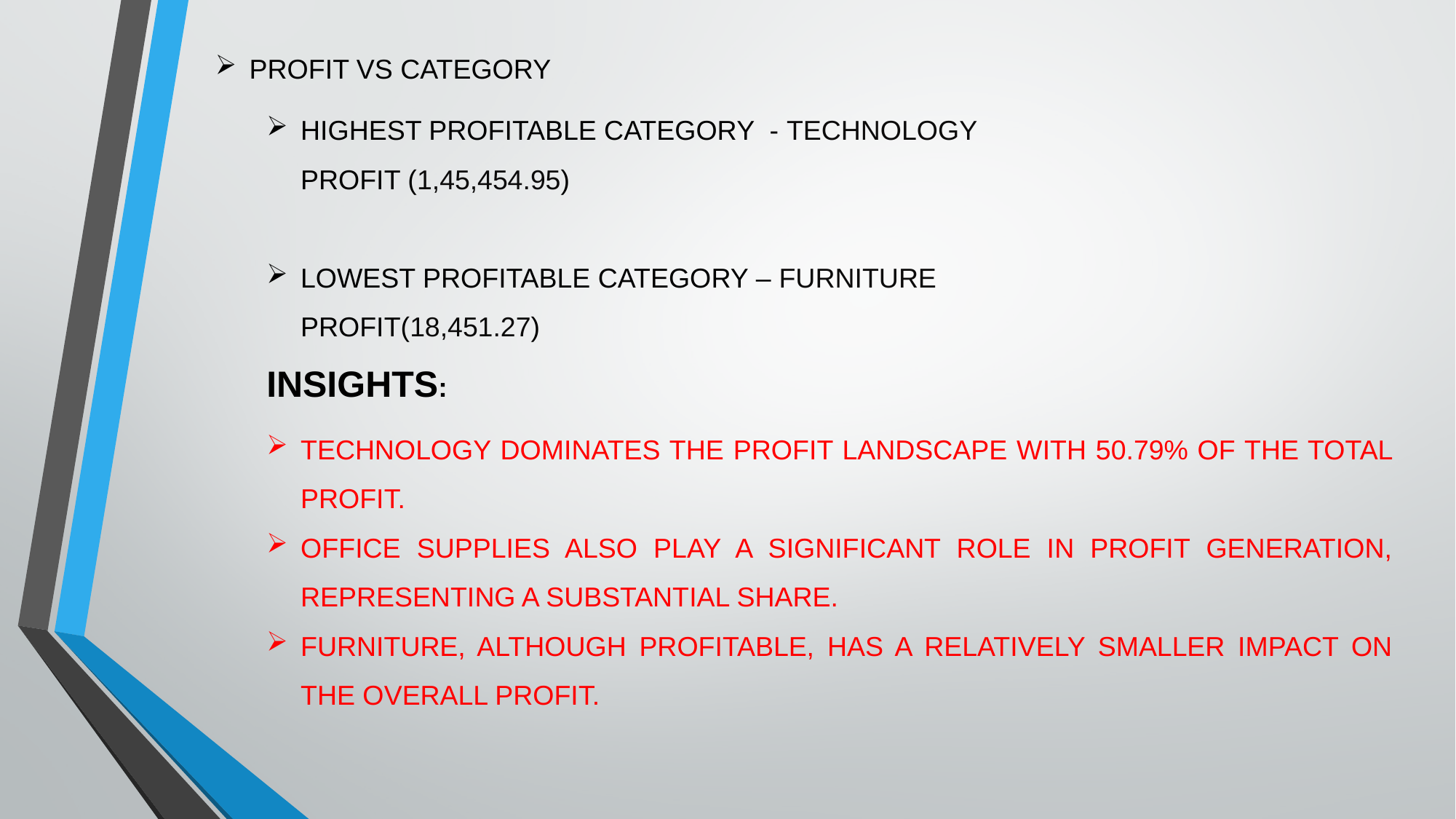

PROFIT VS CATEGORY
HIGHEST PROFITABLE CATEGORY  - TECHNOLOGY PROFIT (1,45,454.95)

LOWEST PROFITABLE CATEGORY – FURNITURE PROFIT(18,451.27)
INSIGHTS:
TECHNOLOGY DOMINATES THE PROFIT LANDSCAPE WITH 50.79% OF THE TOTAL PROFIT.
OFFICE SUPPLIES ALSO PLAY A SIGNIFICANT ROLE IN PROFIT GENERATION, REPRESENTING A SUBSTANTIAL SHARE.
FURNITURE, ALTHOUGH PROFITABLE, HAS A RELATIVELY SMALLER IMPACT ON THE OVERALL PROFIT.